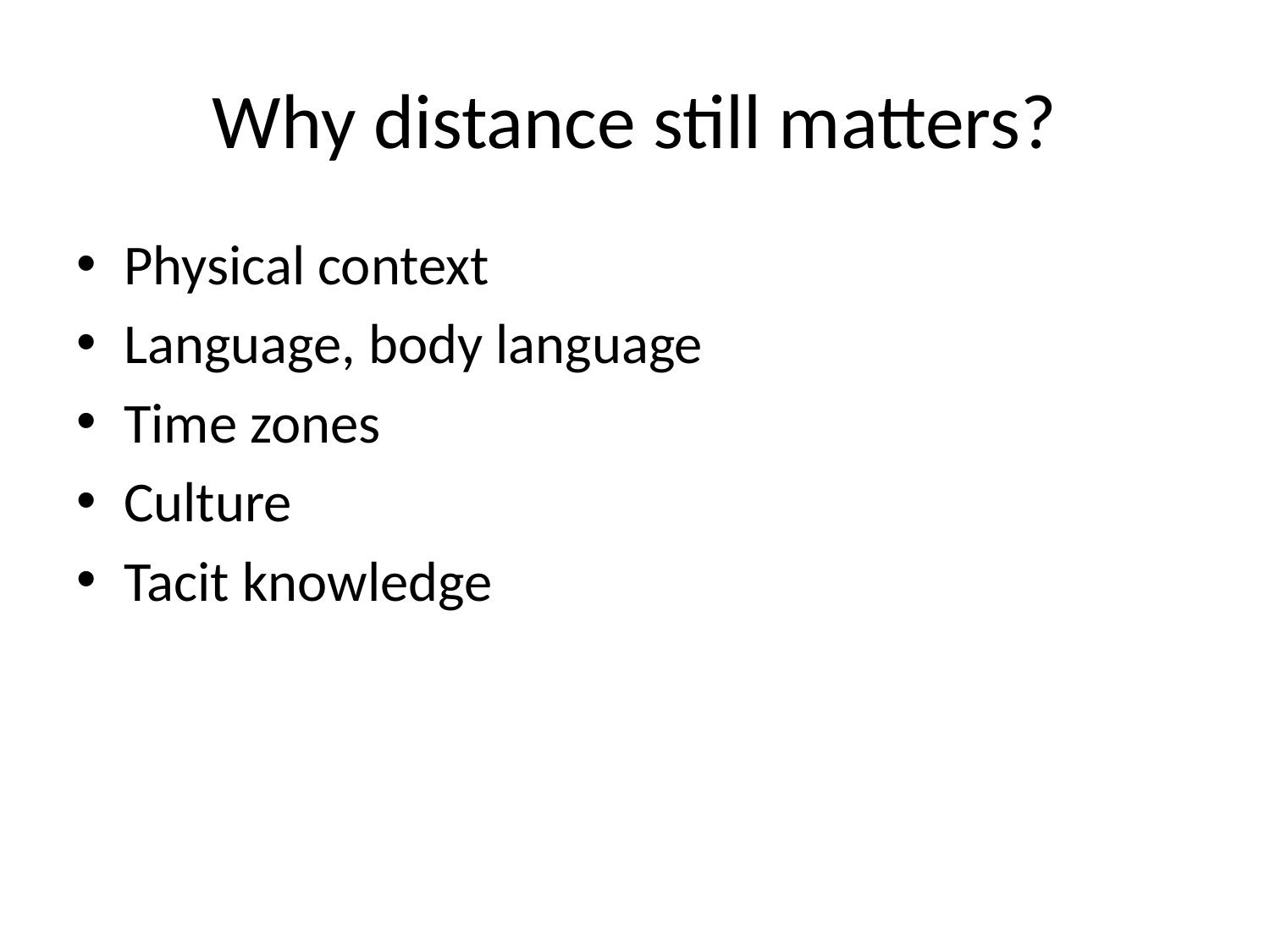

# Why distance still matters?
Physical context
Language, body language
Time zones
Culture
Tacit knowledge